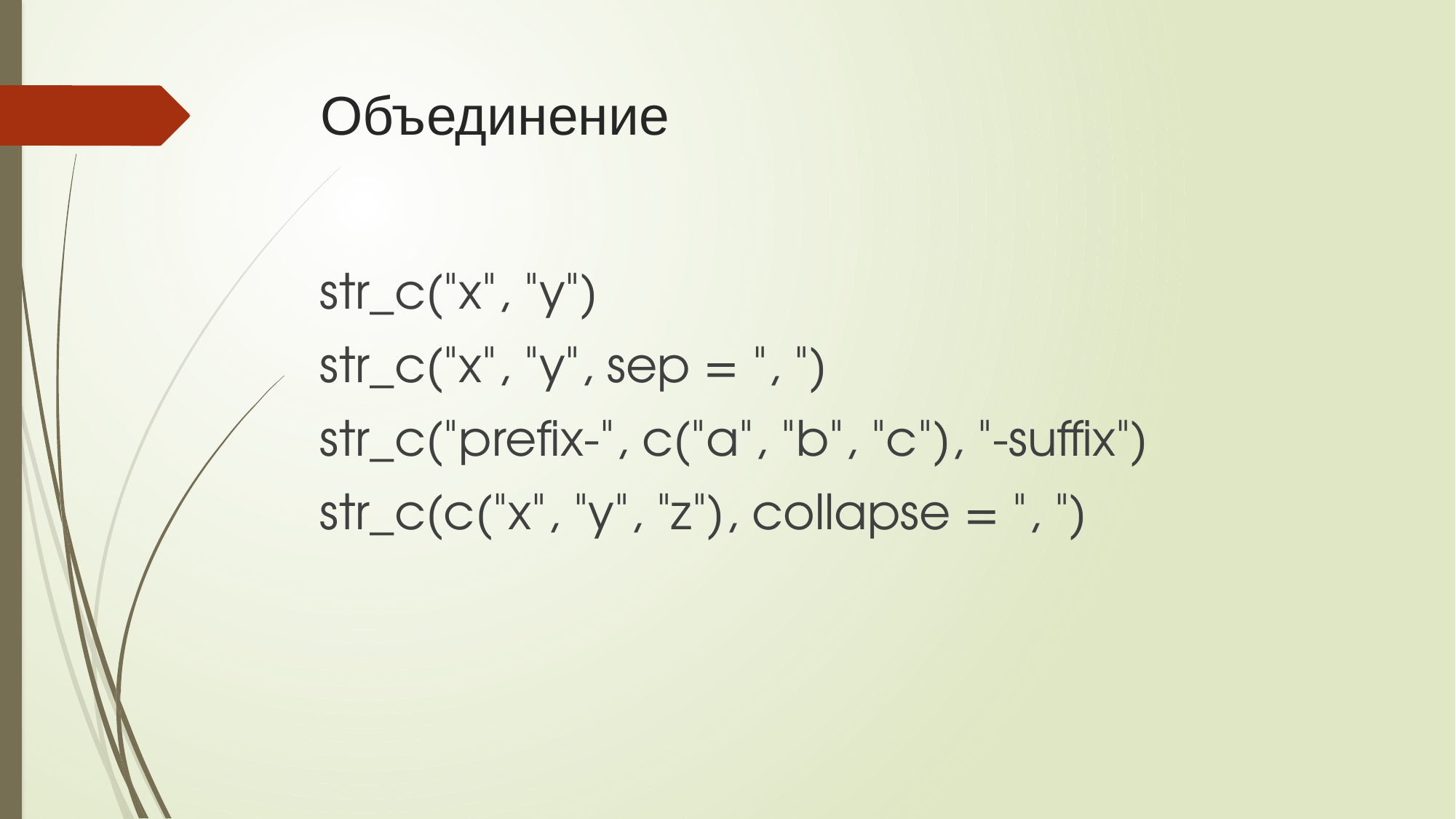

# Объединение
str_c("x", "y")
str_c("x", "y", sep = ", ")
str_c("prefix-", c("a", "b", "c"), "-suffix")
str_c(c("x", "y", "z"), collapse = ", ")